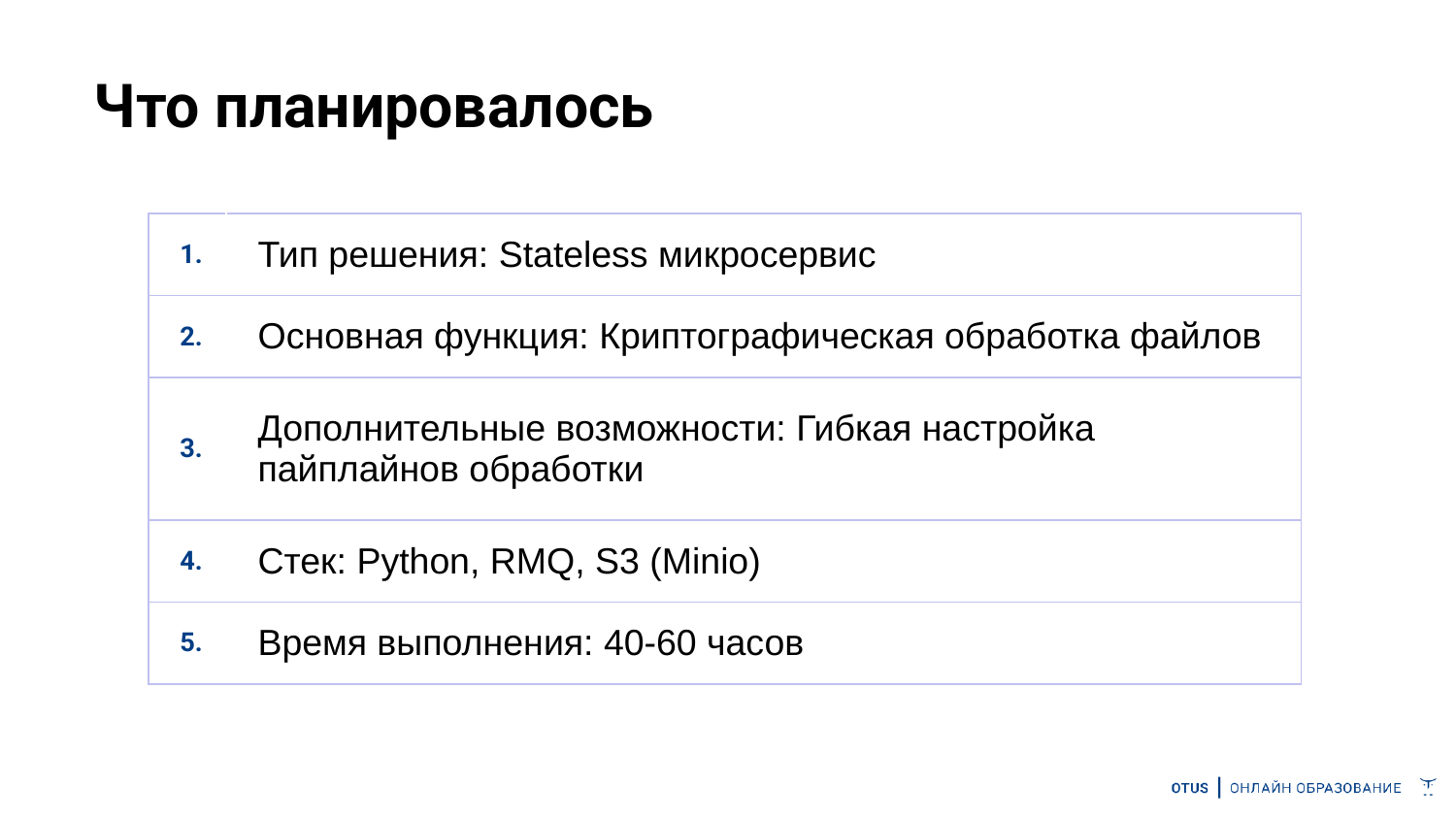

# Что планировалось
| 1. | Тип решения: Stateless микросервис |
| --- | --- |
| 2. | Основная функция: Криптографическая обработка файлов |
| 3. | Дополнительные возможности: Гибкая настройка пайплайнов обработки |
| 4. | Стек: Python, RMQ, S3 (Minio) |
| 5. | Время выполнения: 40-60 часов |